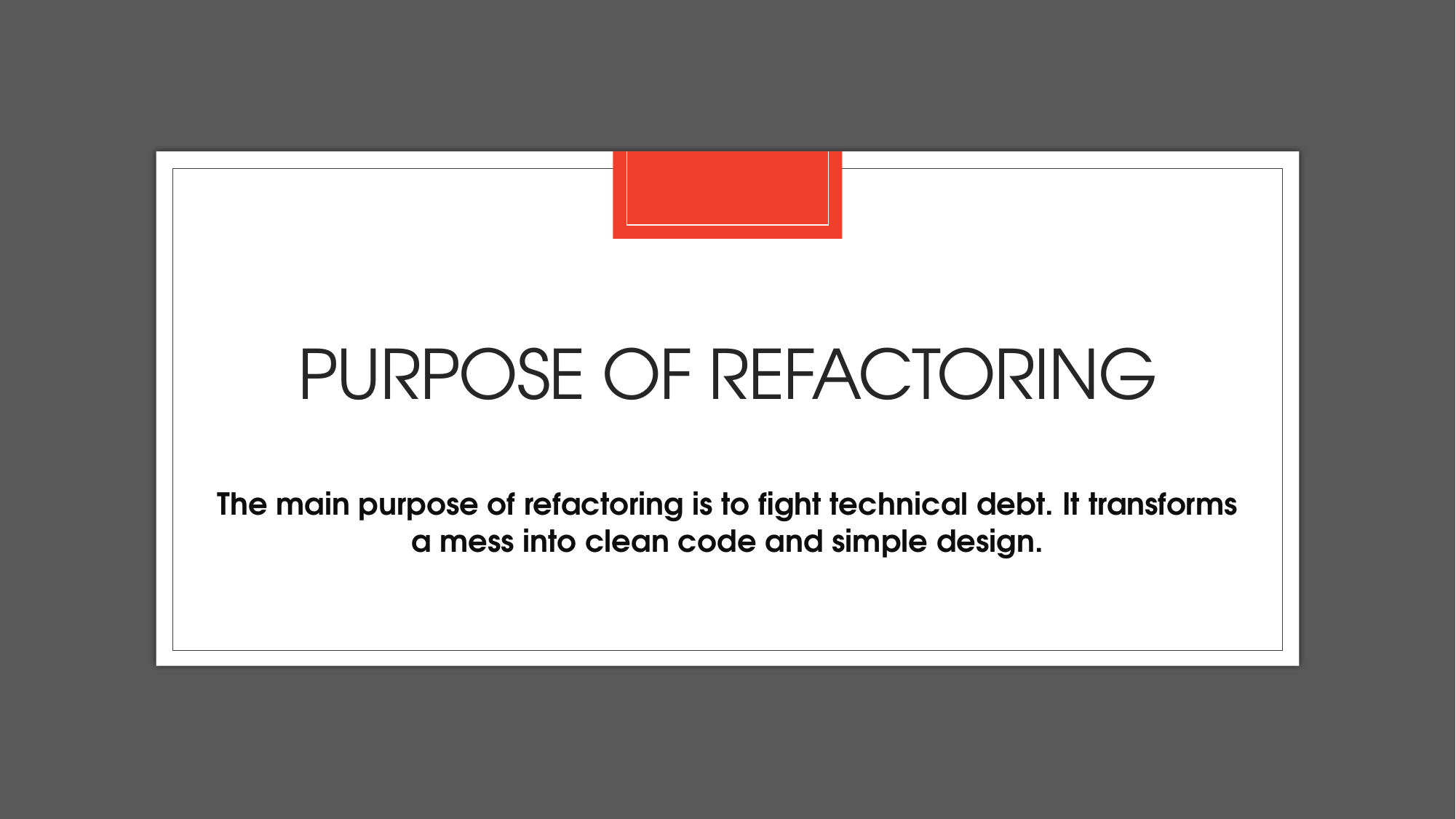

# Purpose of refactoring
The main purpose of refactoring is to fight technical debt. It transforms a mess into clean code and simple design.